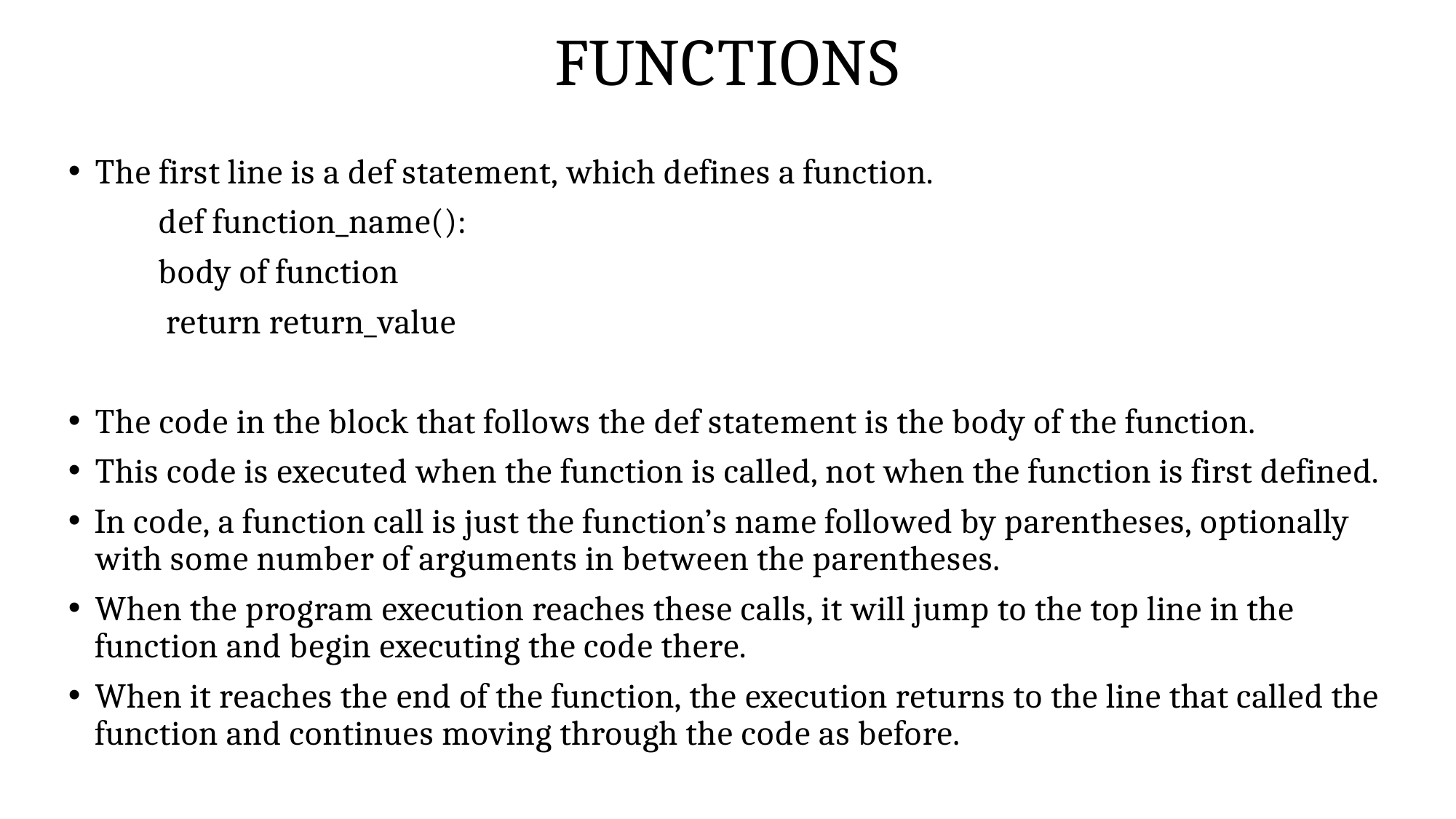

# FUNCTIONS
The first line is a def statement, which defines a function.
		def function_name():
			body of function
			 return return_value

The code in the block that follows the def statement is the body of the function.
This code is executed when the function is called, not when the function is first defined.
In code, a function call is just the function’s name followed by parentheses, optionally with some number of arguments in between the parentheses.
When the program execution reaches these calls, it will jump to the top line in the function and begin executing the code there.
When it reaches the end of the function, the execution returns to the line that called the function and continues moving through the code as before.